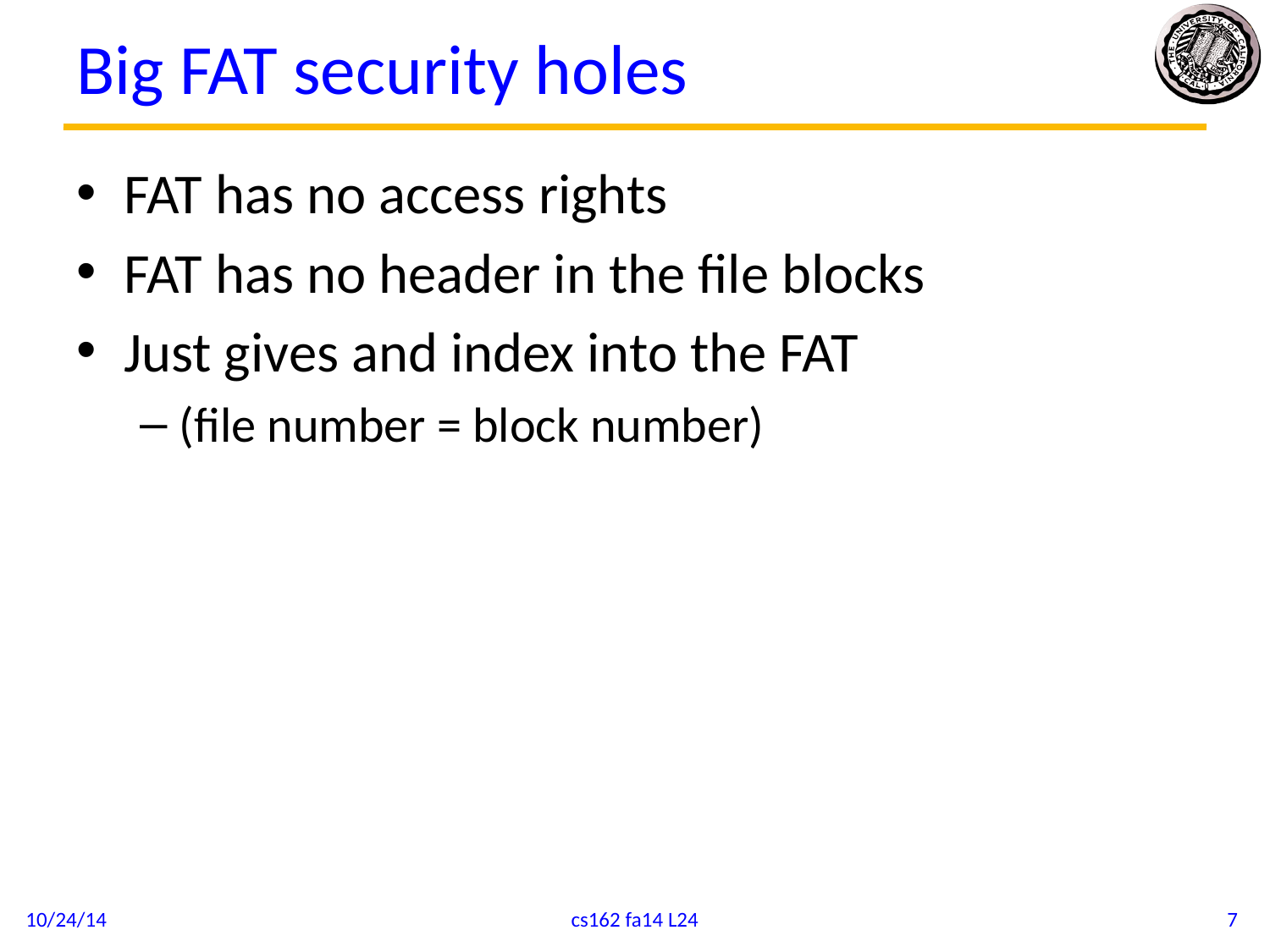

# Big FAT security holes
FAT has no access rights
FAT has no header in the file blocks
Just gives and index into the FAT
(file number = block number)
10/24/14
cs162 fa14 L24
7